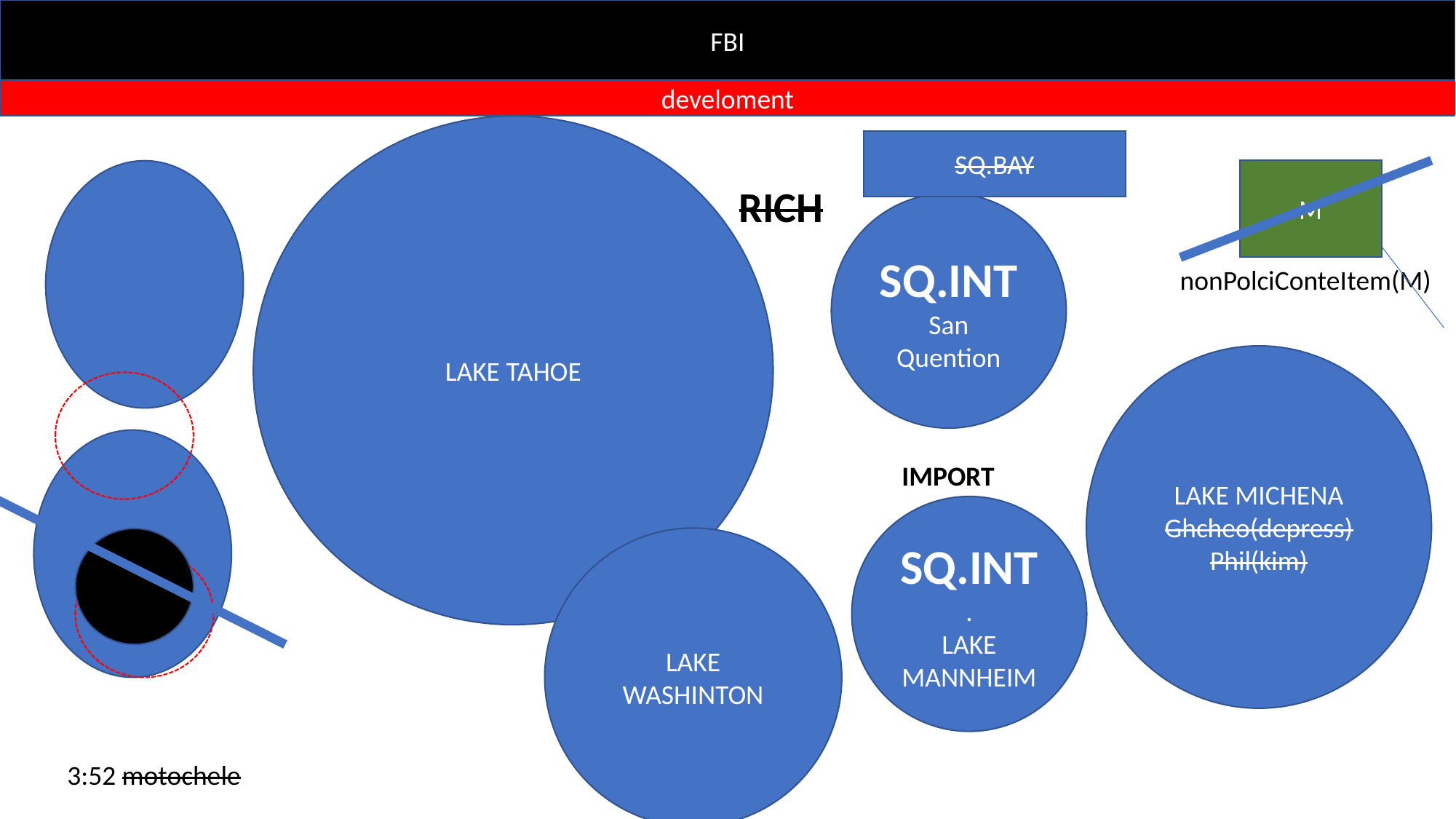

FBI
develoment
LAKE TAHOE
SQ.BAY
M

RICH
SQ.INT
San Quention
nonPolciConteItem(M)
LAKE MICHENA
Ghcheo(depress)
Phil(kim)

IMPORT
SQ.INT.
LAKE
MANNHEIM
LAKE WASHINTON

3:52 motochele